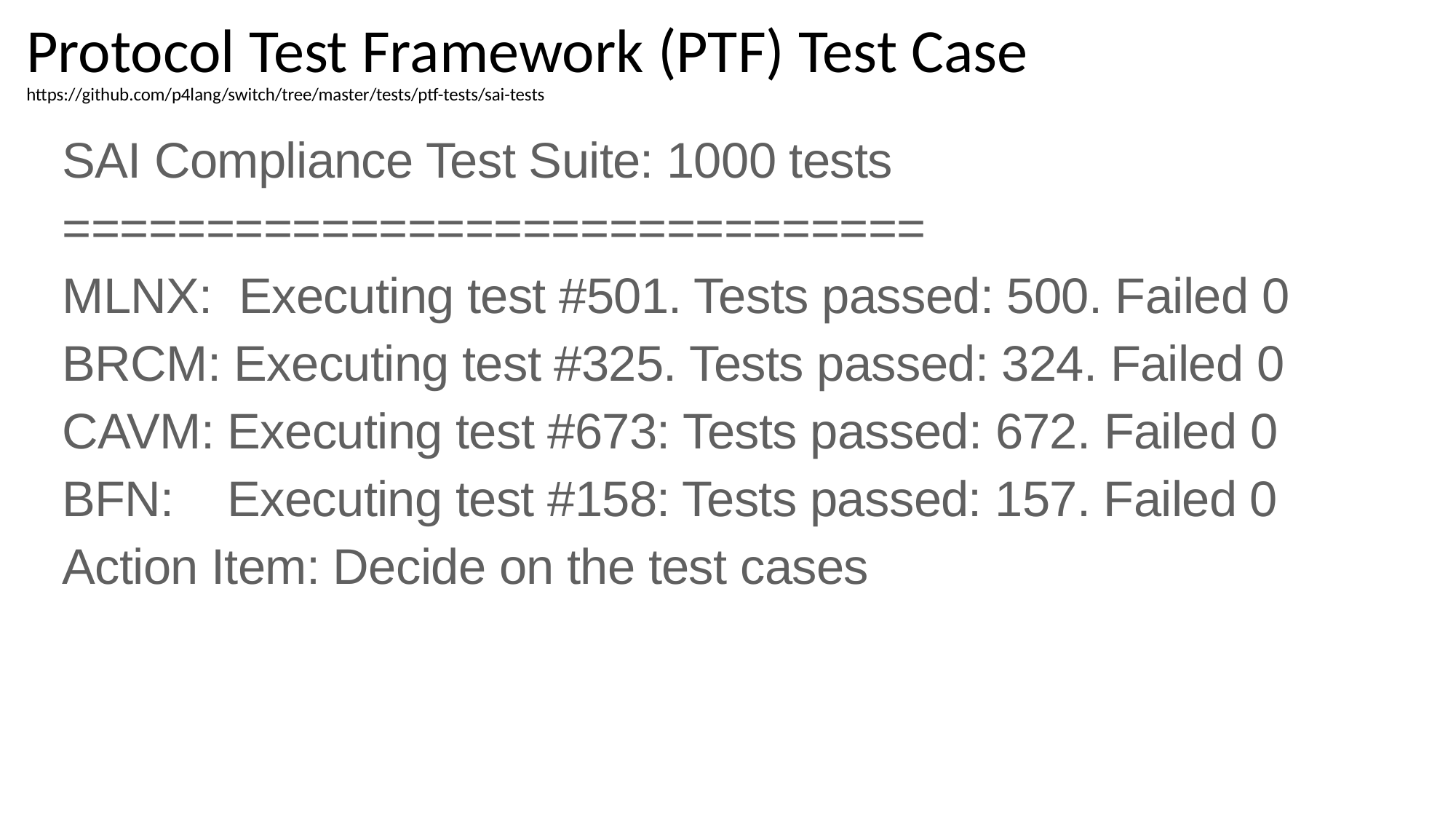

# Protocol Test Framework (PTF) Test Case https://github.com/p4lang/switch/tree/master/tests/ptf-tests/sai-tests
SAI Compliance Test Suite: 1000 tests
==============================
MLNX:  Executing test #501. Tests passed: 500. Failed 0
BRCM: Executing test #325. Tests passed: 324. Failed 0
CAVM: Executing test #673: Tests passed: 672. Failed 0
BFN:    Executing test #158: Tests passed: 157. Failed 0
Action Item: Decide on the test cases